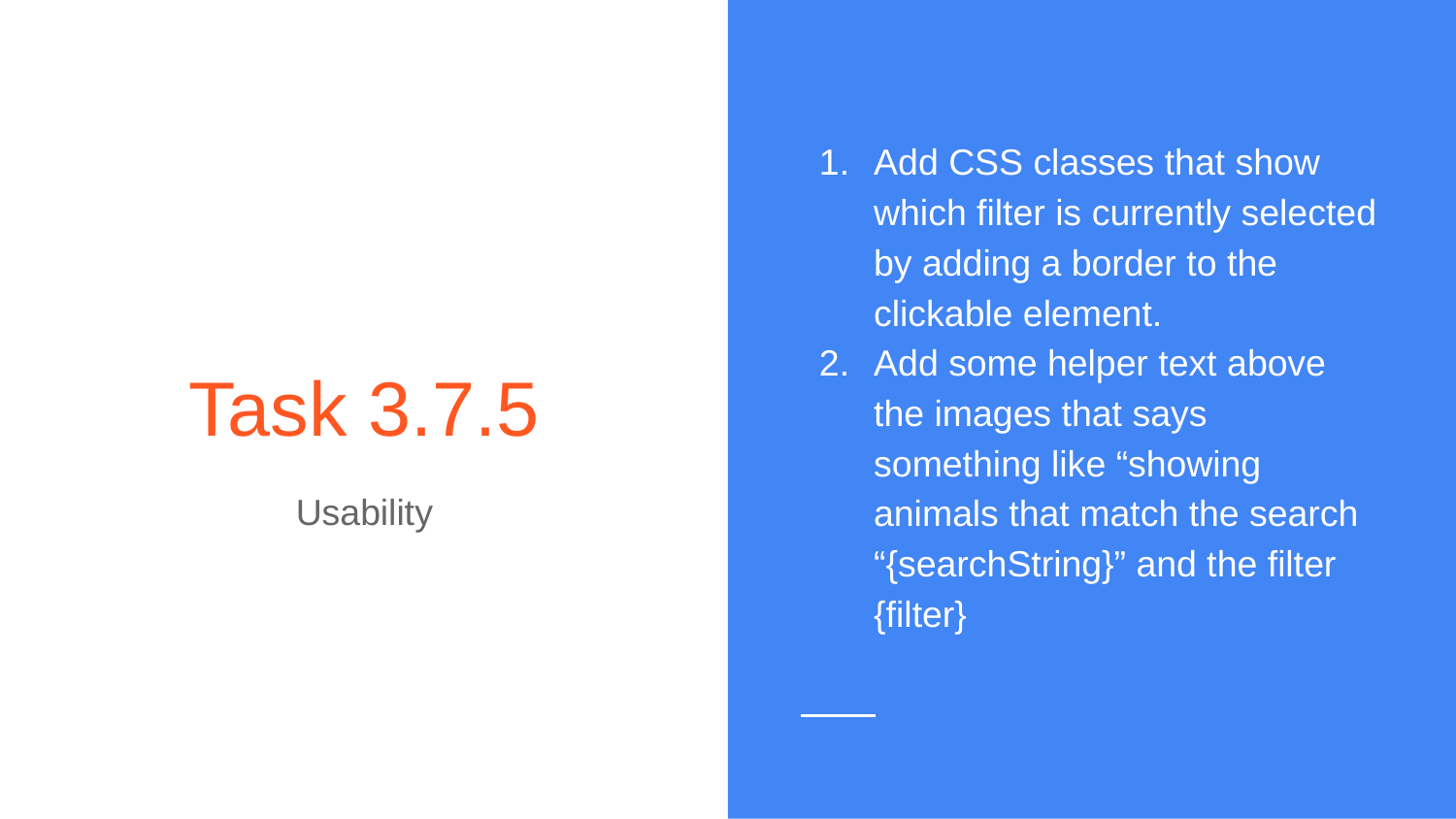

Add CSS classes that show which filter is currently selected by adding a border to the clickable element.
Add some helper text above the images that says something like “showing animals that match the search “{searchString}” and the filter {filter}
Task 3.7.5
Usability